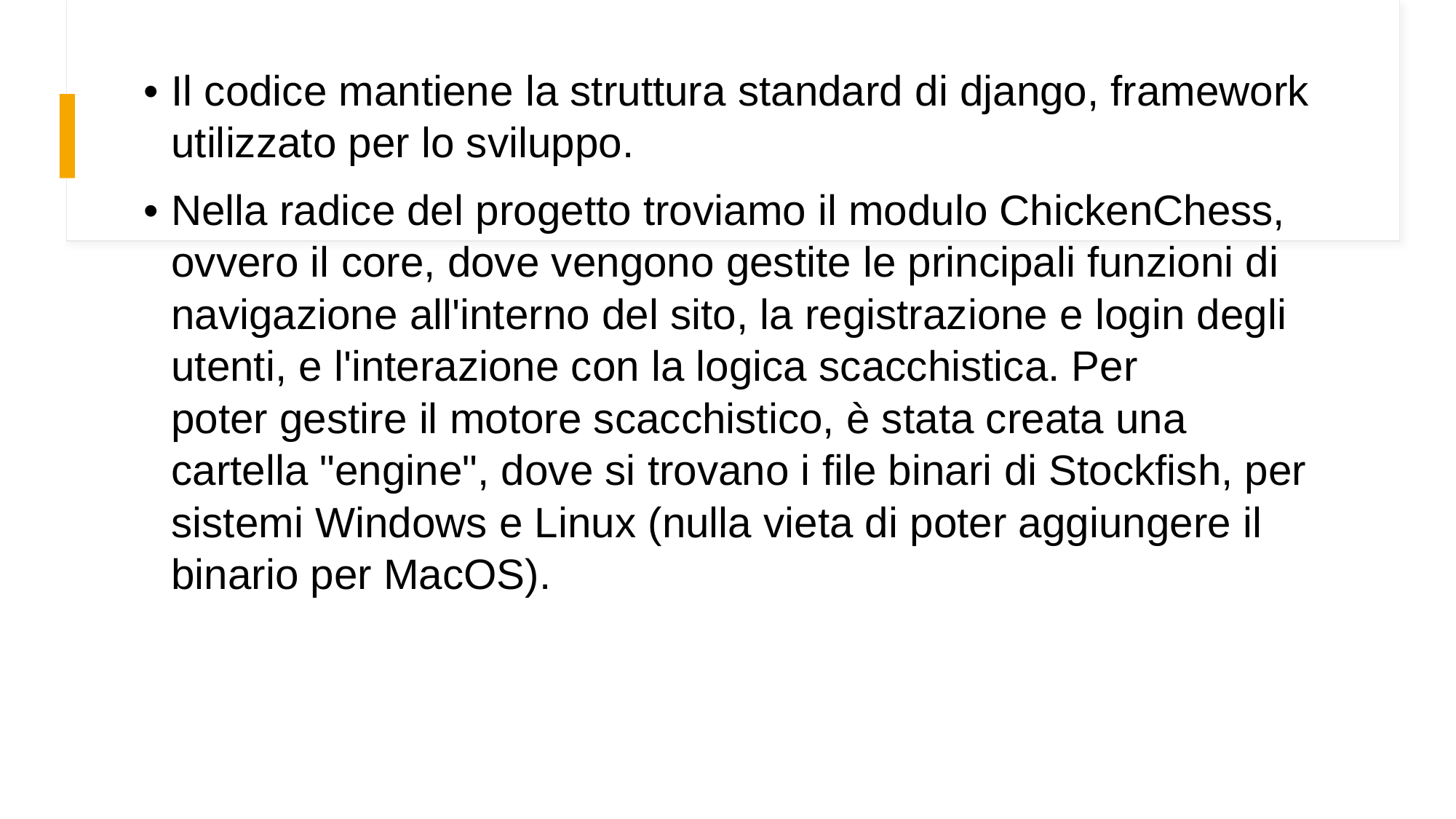

Il codice mantiene la struttura standard di django, framework utilizzato per lo sviluppo.
Nella radice del progetto troviamo il modulo ChickenChess, ovvero il core, dove vengono gestite le principali funzioni di navigazione all'interno del sito, la registrazione e login degli utenti, e l'interazione con la logica scacchistica. Per poter gestire il motore scacchistico, è stata creata una cartella "engine", dove si trovano i file binari di Stockfish, per sistemi Windows e Linux (nulla vieta di poter aggiungere il binario per MacOS).